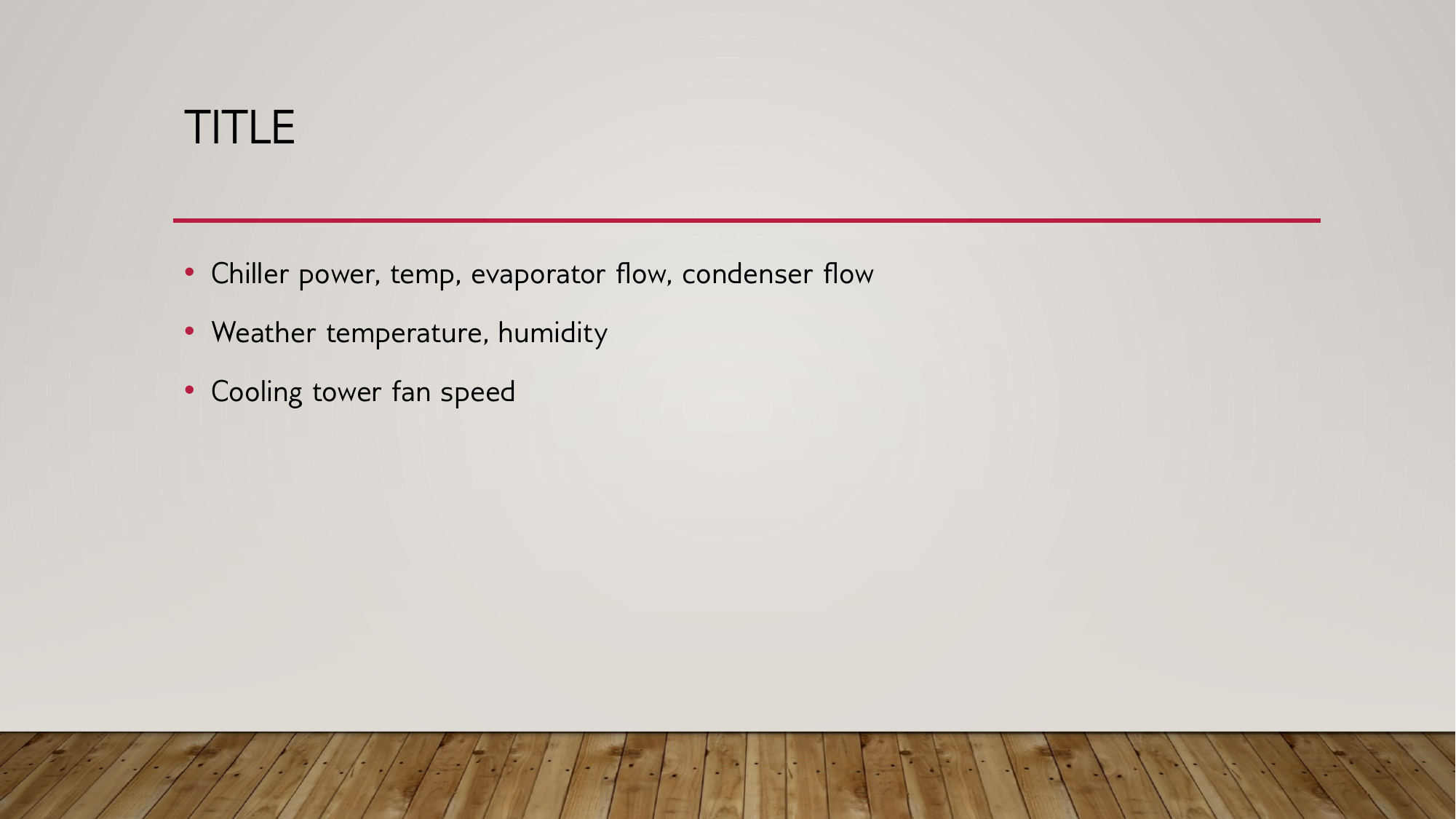

# title
Chiller power, temp, evaporator flow, condenser flow
Weather temperature, humidity
Cooling tower fan speed